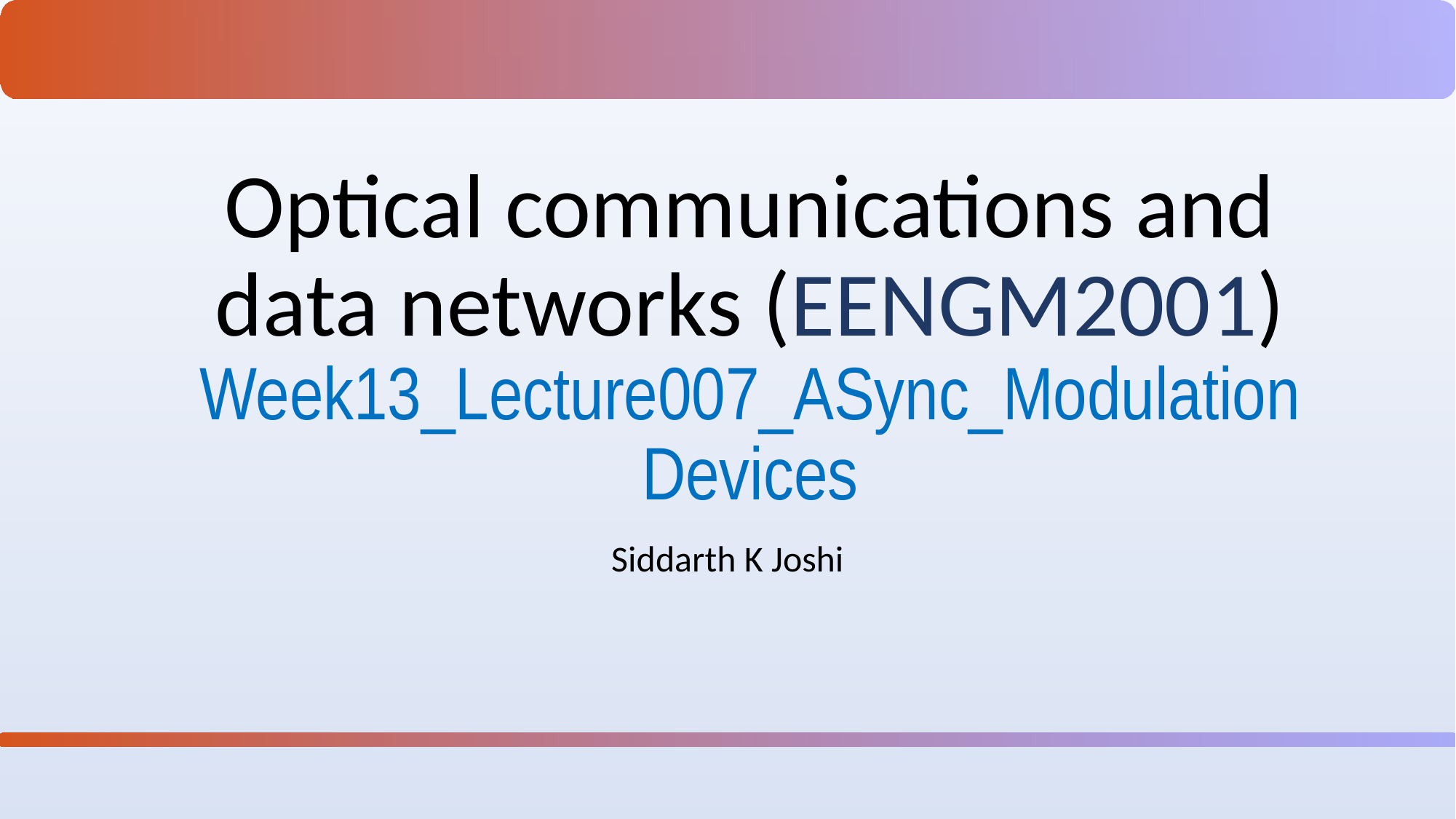

# Optical communications and data networks (EENGM2001) Week13_Lecture007_ASync_ModulationDevices
Siddarth K Joshi